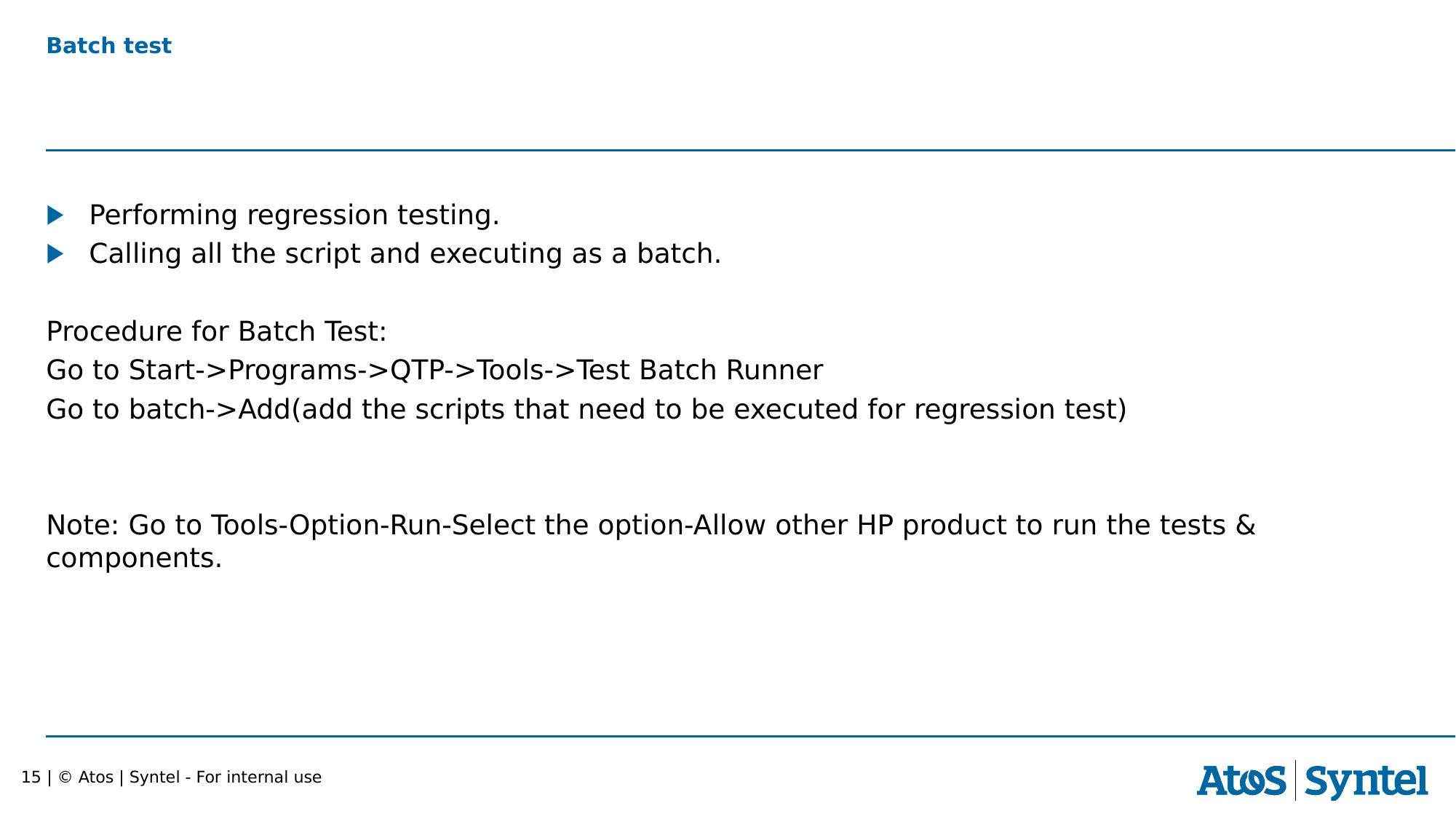

# Batch test

Performing regression testing.
Calling all the script and executing as a batch.

Procedure for Batch Test:
Go to Start->Programs->QTP->Tools->Test Batch Runner
Go to batch->Add(add the scripts that need to be executed for regression test)

Note: Go to Tools-Option-Run-Select the option-Allow other HP product to run the tests & components.